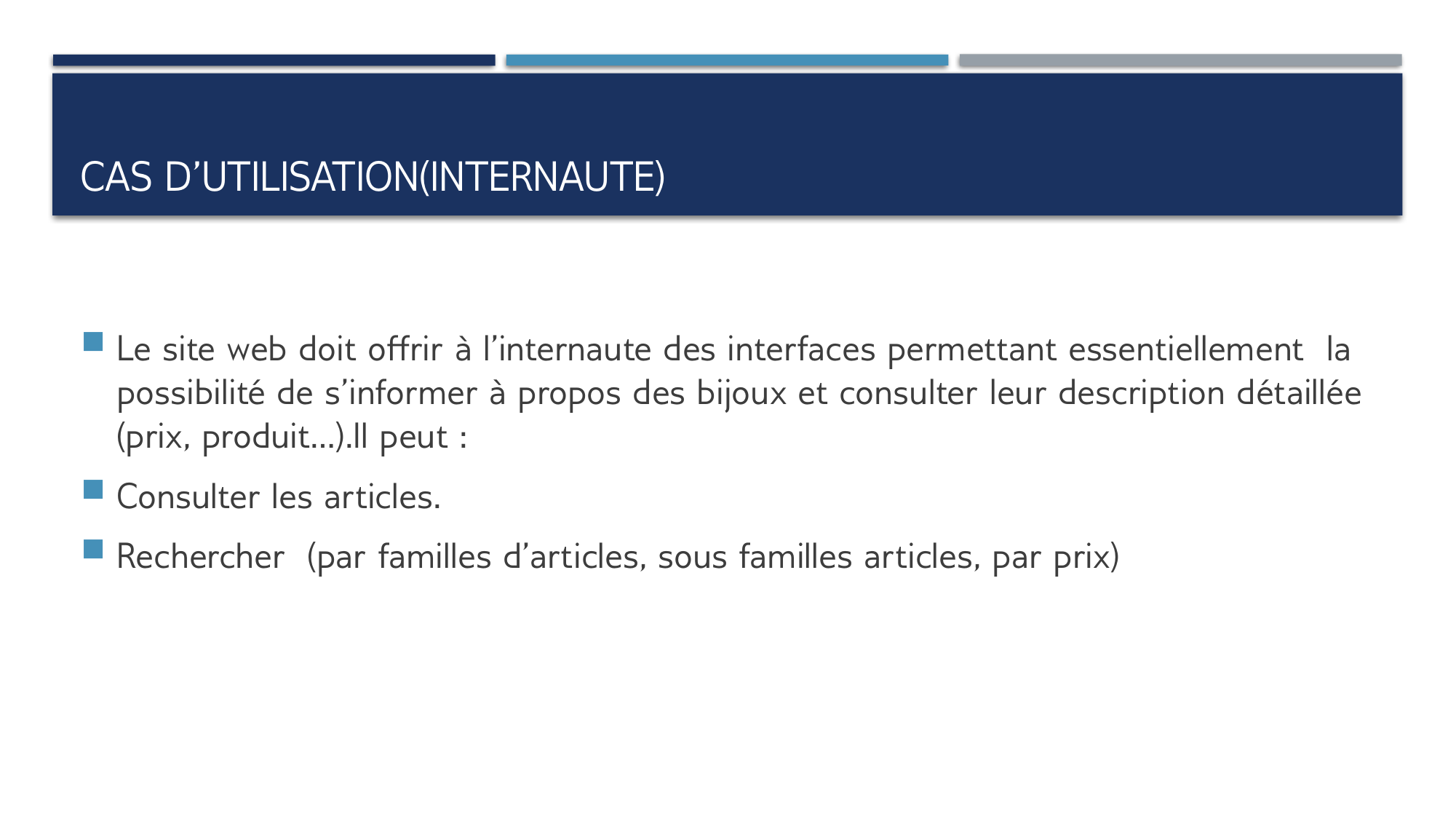

# Cas d’utilisation(Internaute)
Le site web doit offrir à l’internaute des interfaces permettant essentiellement  la possibilité de s’informer à propos des bijoux et consulter leur description détaillée (prix, produit…).Il peut :
Consulter les articles.
Rechercher  (par familles d’articles, sous familles articles, par prix)